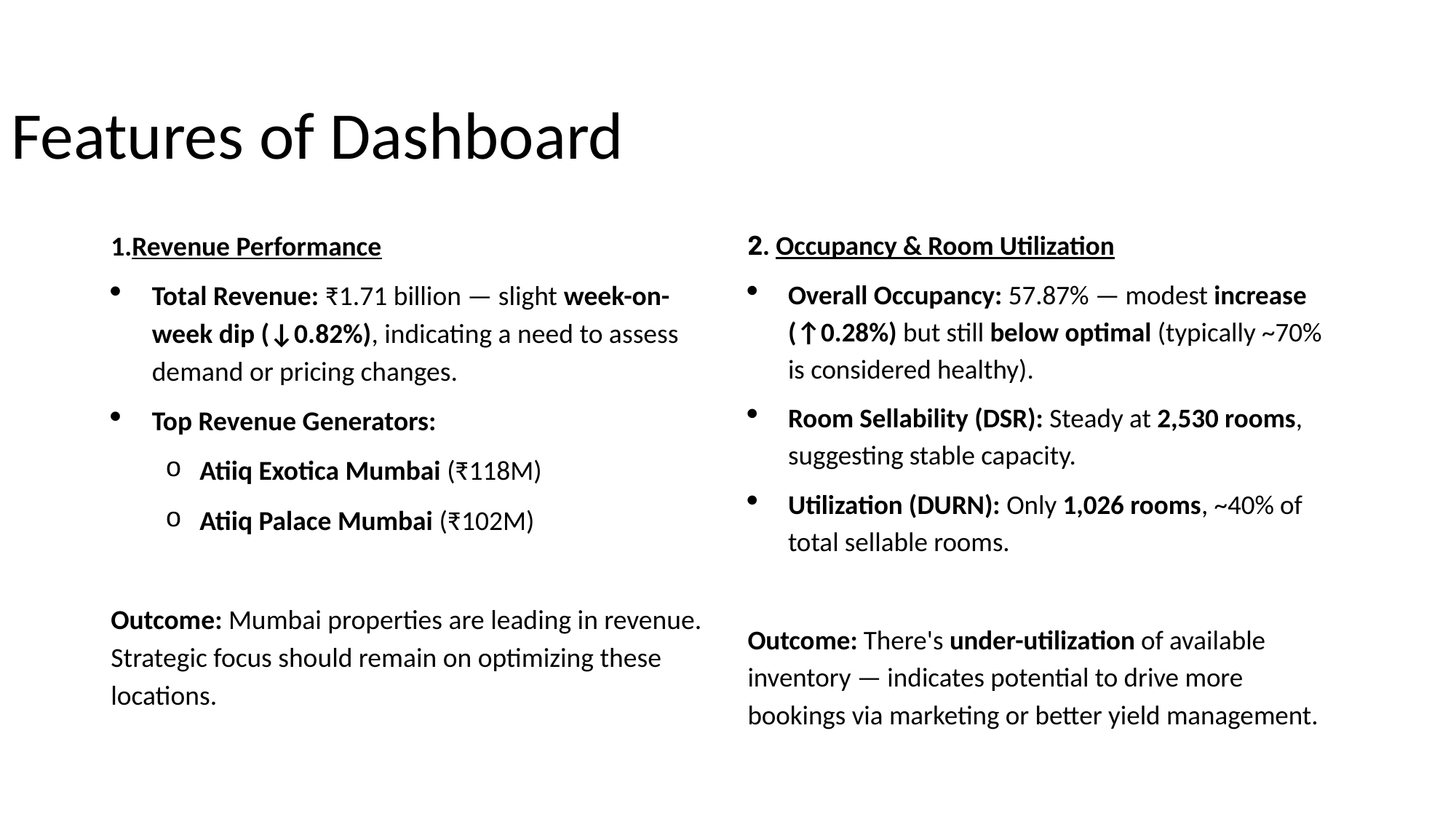

# Features of Dashboard
1.Revenue Performance
Total Revenue: ₹1.71 billion — slight week-on-week dip (↓0.82%), indicating a need to assess demand or pricing changes.
Top Revenue Generators:
Atiiq Exotica Mumbai (₹118M)
Atiiq Palace Mumbai (₹102M)

Outcome: Mumbai properties are leading in revenue. Strategic focus should remain on optimizing these locations.

2. Occupancy & Room Utilization
Overall Occupancy: 57.87% — modest increase (↑0.28%) but still below optimal (typically ~70% is considered healthy).
Room Sellability (DSR): Steady at 2,530 rooms, suggesting stable capacity.
Utilization (DURN): Only 1,026 rooms, ~40% of total sellable rooms.

Outcome: There's under-utilization of available inventory — indicates potential to drive more bookings via marketing or better yield management.